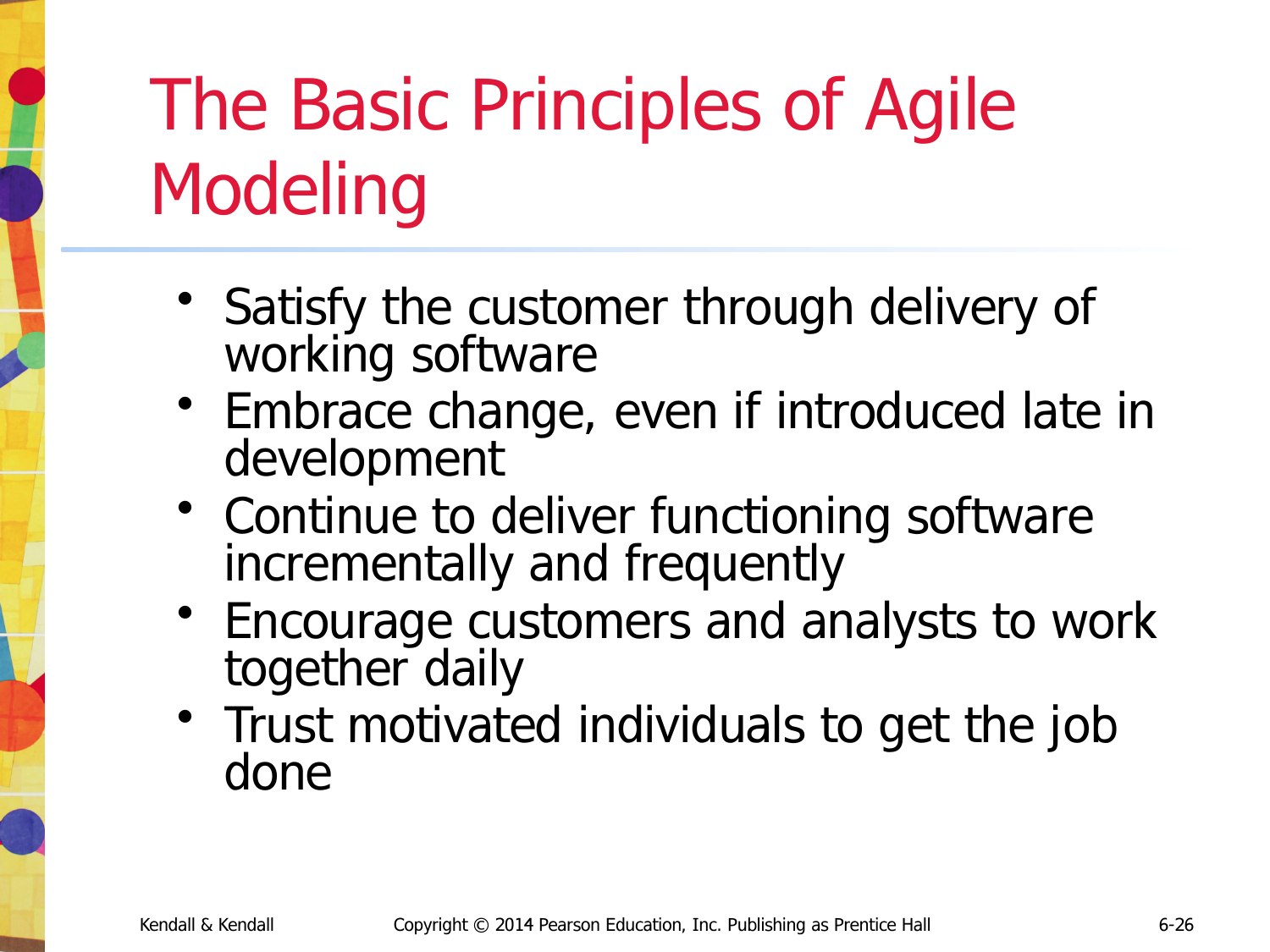

# The Basic Principles of Agile Modeling
Satisfy the customer through delivery of working software
Embrace change, even if introduced late in development
Continue to deliver functioning software incrementally and frequently
Encourage customers and analysts to work together daily
Trust motivated individuals to get the job done
Kendall & Kendall	Copyright © 2014 Pearson Education, Inc. Publishing as Prentice Hall
6-26